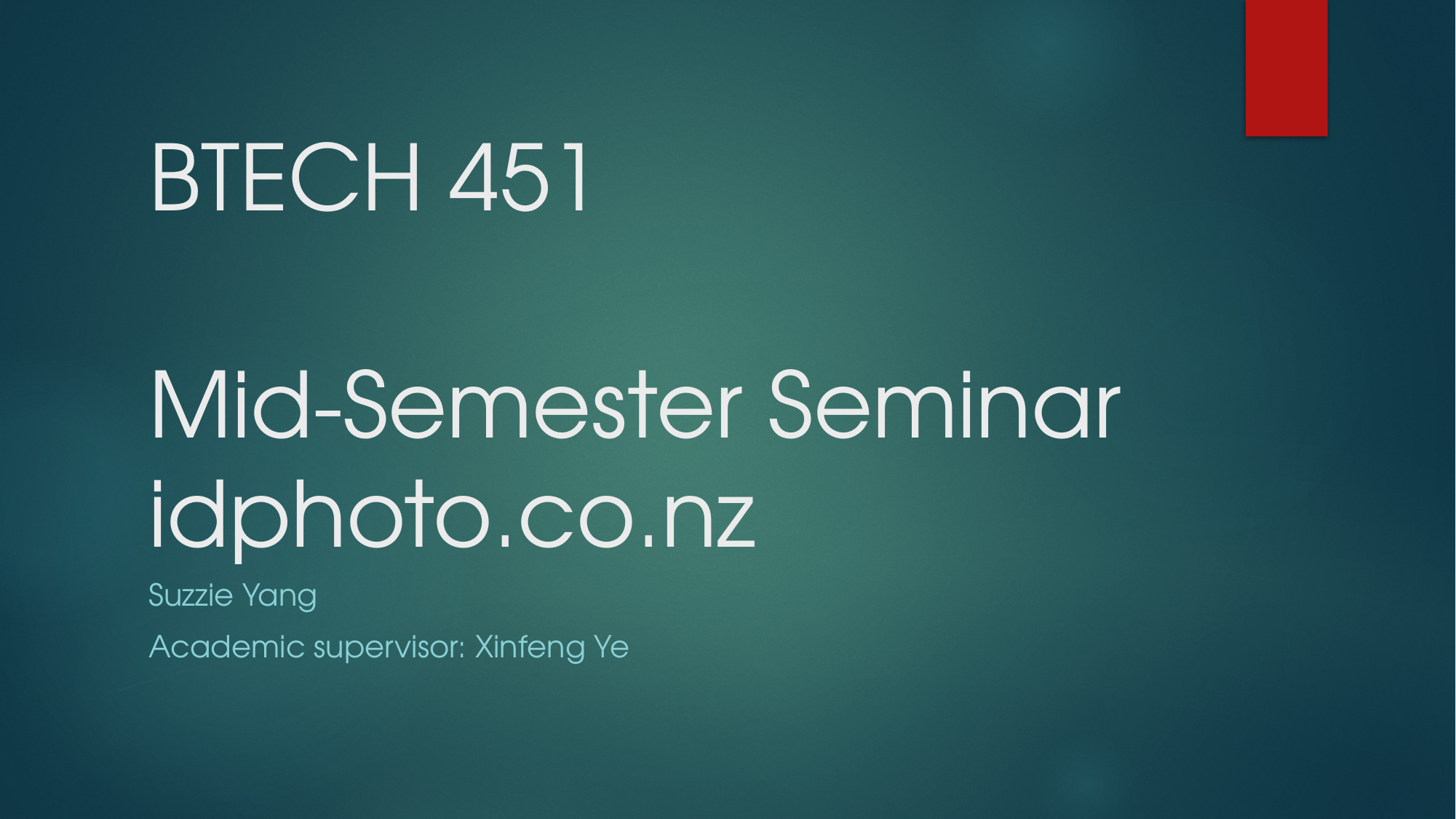

# BTECH 451
Mid-Semester Seminar
idphoto.co.nz
Suzzie Yang
Academic supervisor: Xinfeng Ye